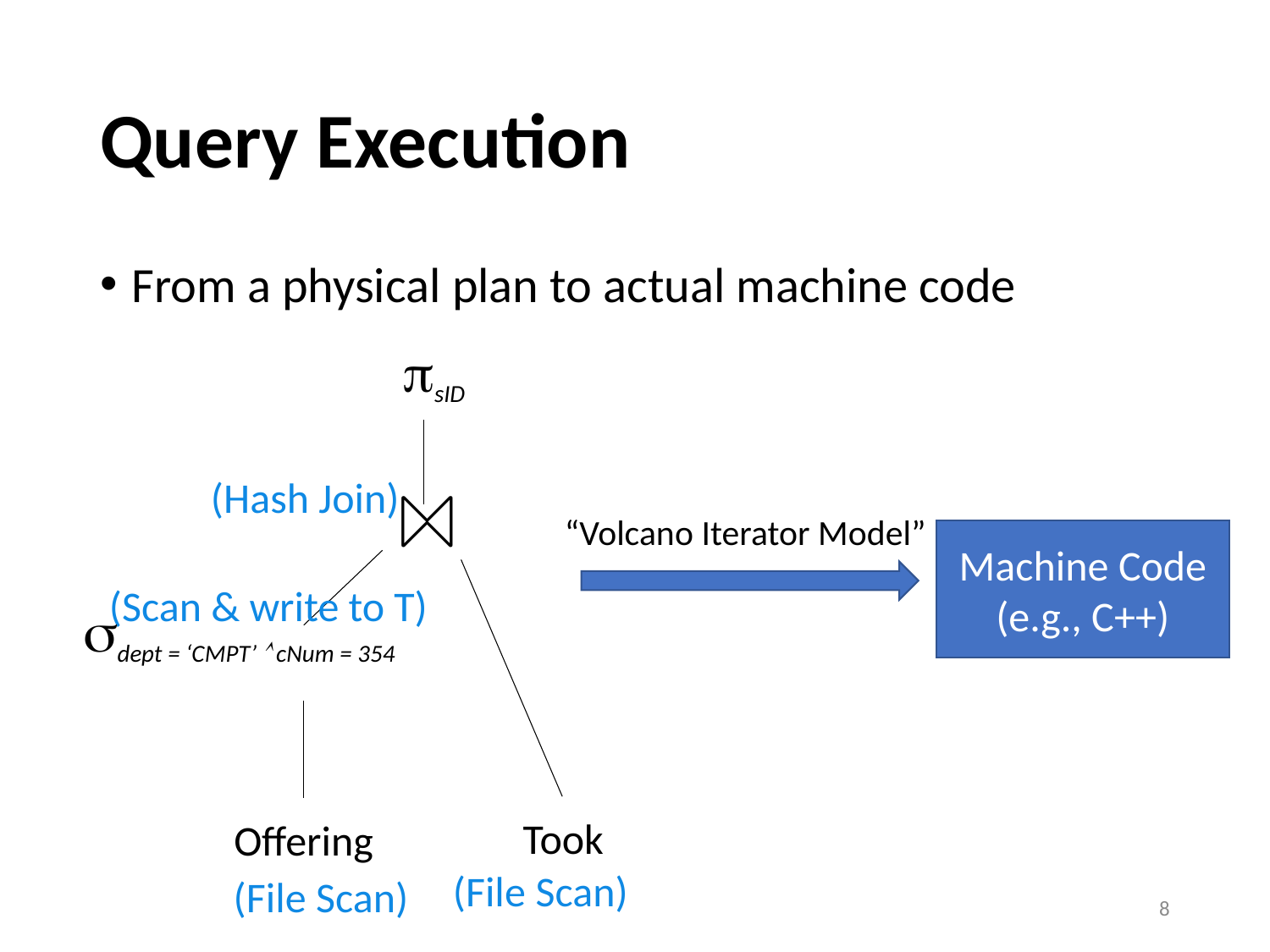

# Query Execution
From a physical plan to actual machine code
πsID

(Hash Join)
⨝
“Volcano Iterator Model”
Machine Code (e.g., C++)
(Scan & write to T)
σdept = ‘CMPT’ ∧ cNum = 354
Took
Offering
(File Scan)
(File Scan)
8